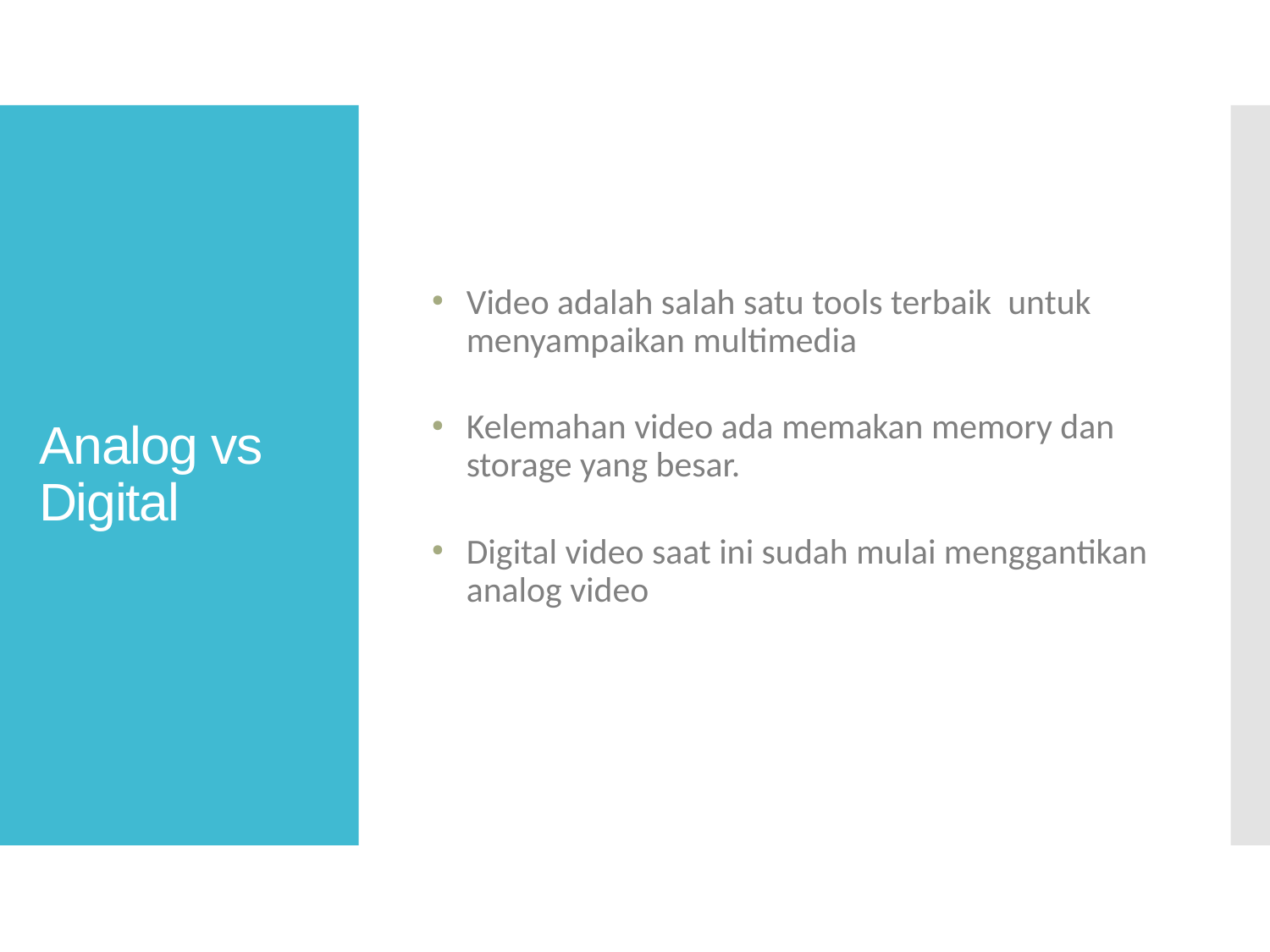

Video adalah salah satu tools terbaik  untuk menyampaikan multimedia

Kelemahan video ada memakan memory dan storage yang besar.

Digital video saat ini sudah mulai menggantikan analog video

# Analog vs Digital